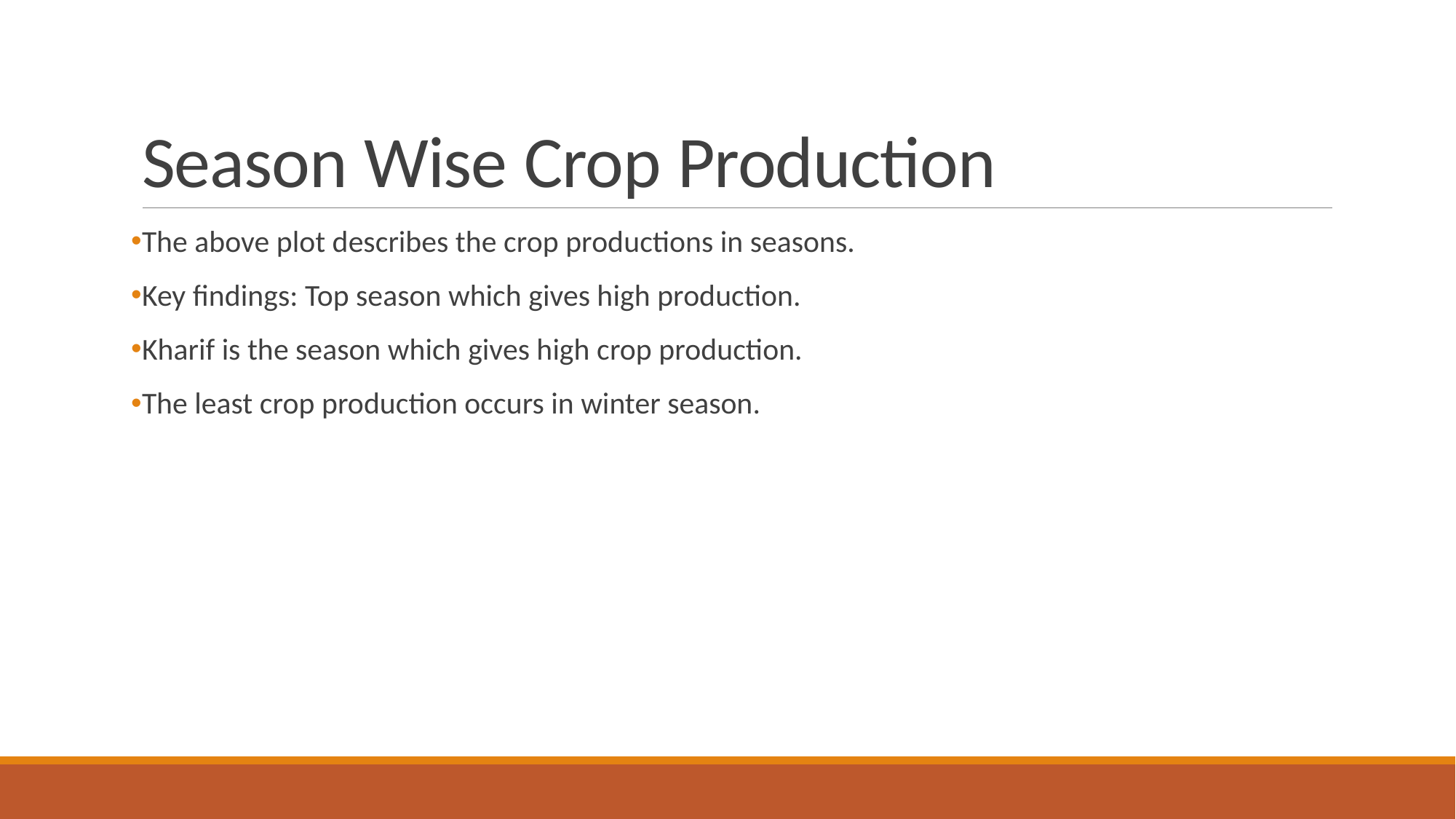

# Season Wise Crop Production
The above plot describes the crop productions in seasons.
Key findings: Top season which gives high production.
Kharif is the season which gives high crop production.
The least crop production occurs in winter season.